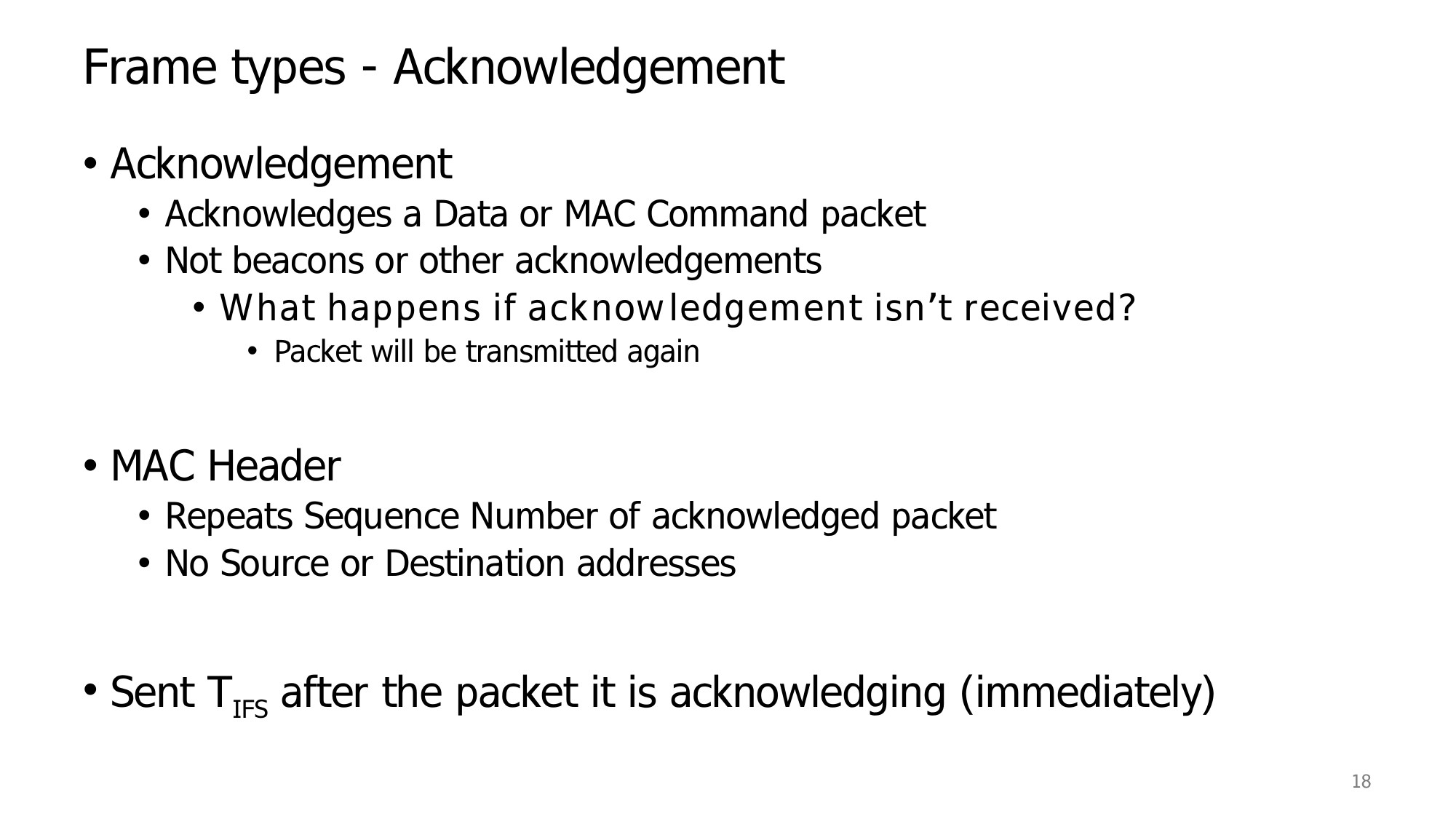

# Frame types - Acknowledgement
Acknowledgement
Acknowledges a Data or MAC Command packet
Not beacons or other acknowledgements
What happens if acknowledgement isn’t received?
Packet will be transmitted again

MAC Header
Repeats Sequence Number of acknowledged packet
No Source or Destination addresses

Sent TIFS after the packet it is acknowledging (immediately)
18